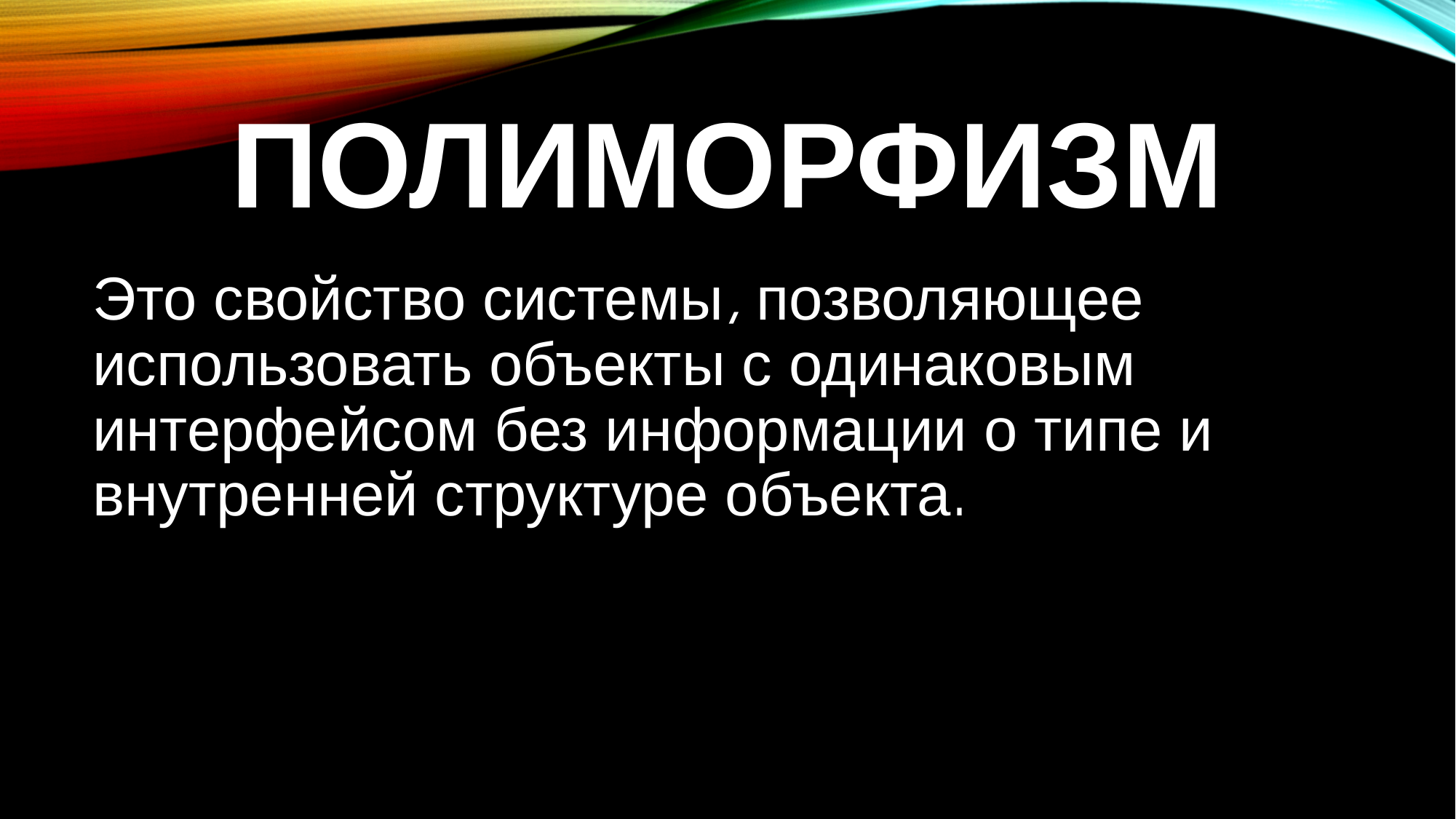

# Полиморфизм
Это свойство системы, позволяющее использовать объекты с одинаковым интерфейсом без информации о типе и внутренней структуре объекта.